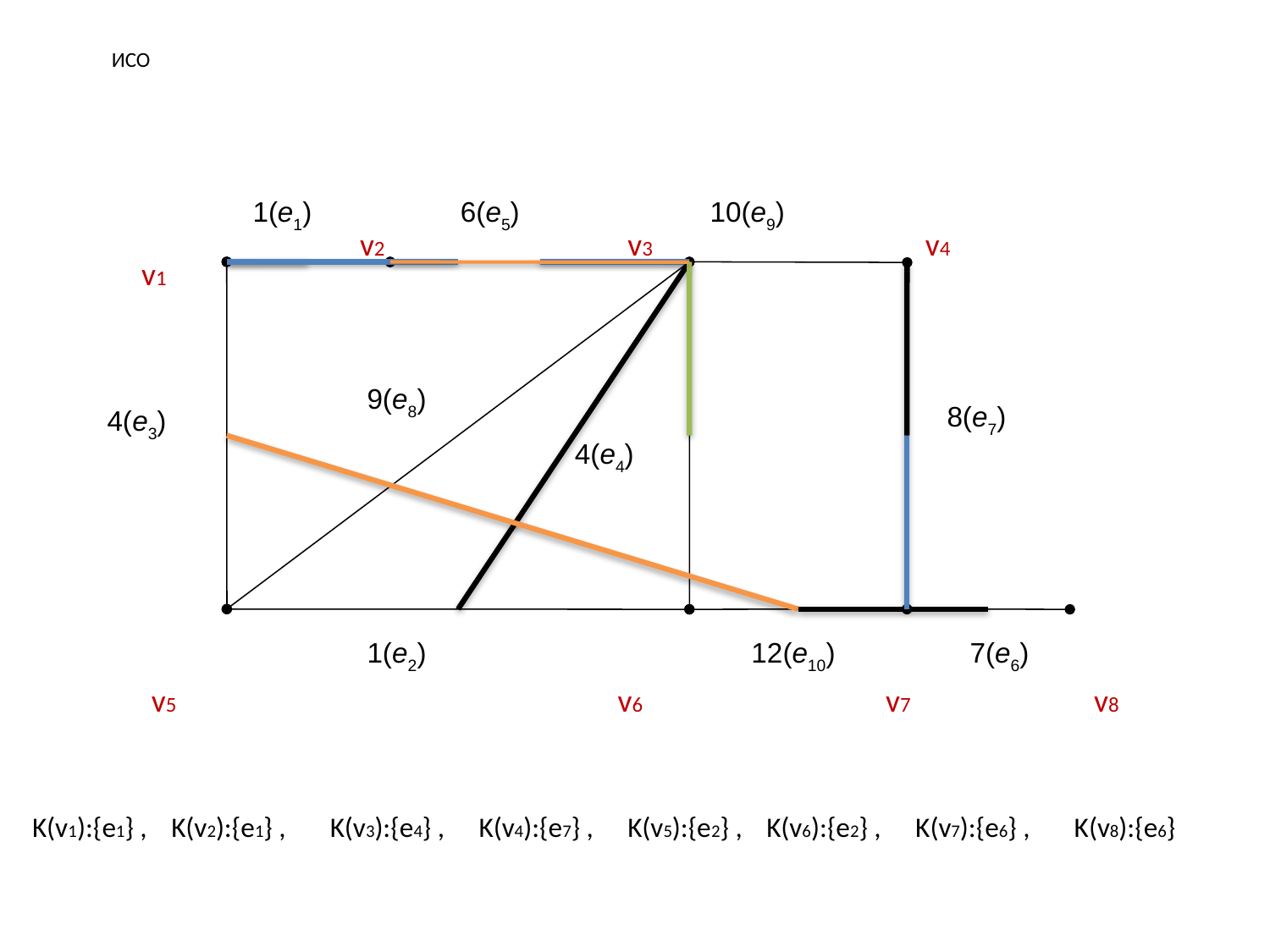

# ИСО

1(e1)

6(e5)
10(e9)

9(e8)
8(e7)
4(e3)
4(e4)

1(e2)
12(e10)
7(e6)
v2
v3
v4
v1
v5
v6
v7
v8
K(v1):{e1} ,
K(v2):{e1} ,
K(v3):{e4} ,
K(v4):{e7} ,
K(v5):{e2} ,
K(v6):{e2} ,
K(v7):{e6} ,
K(v8):{e6}